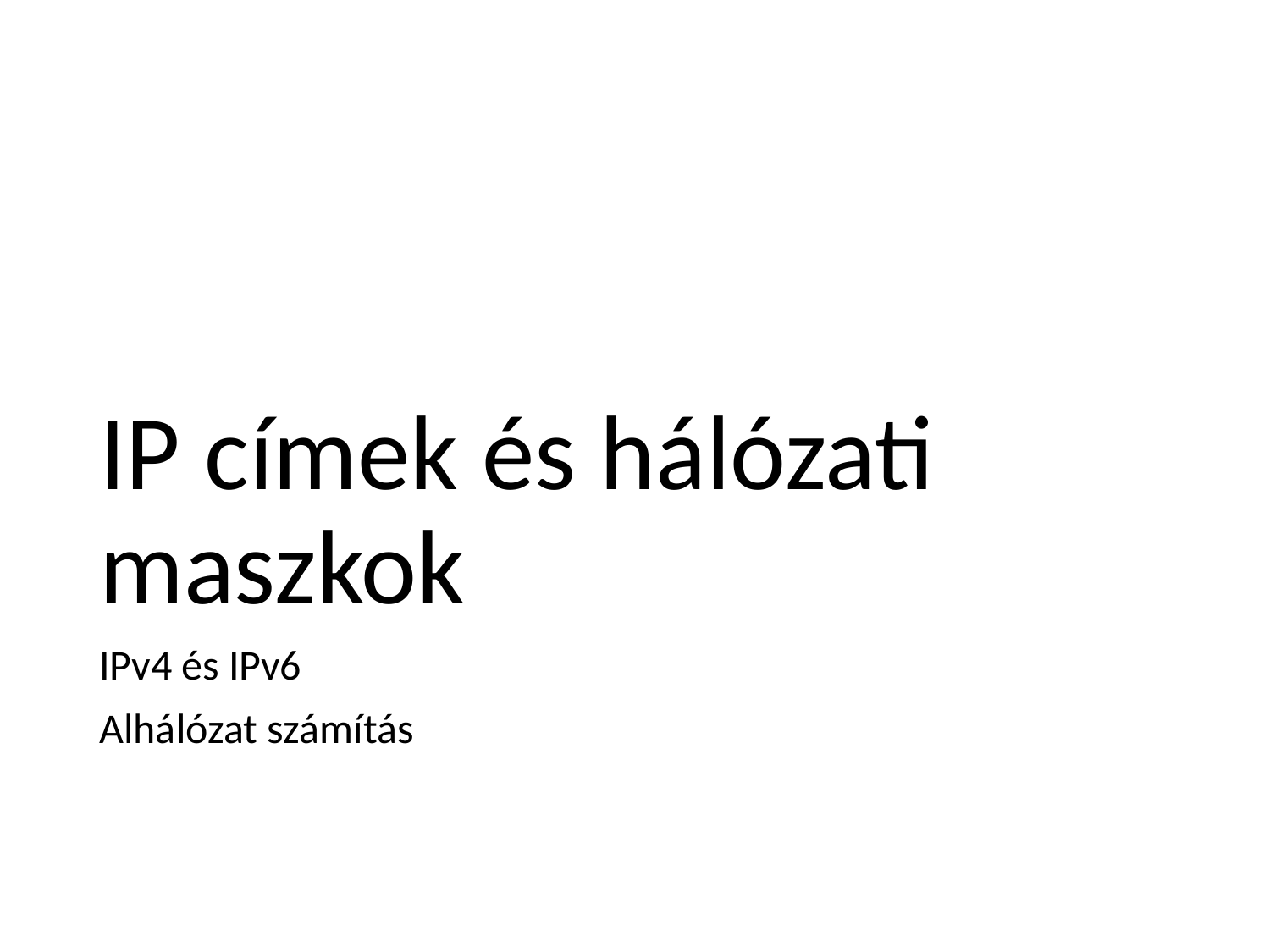

# IP címek és hálózati maszkok
IPv4 és IPv6
Alhálózat számítás